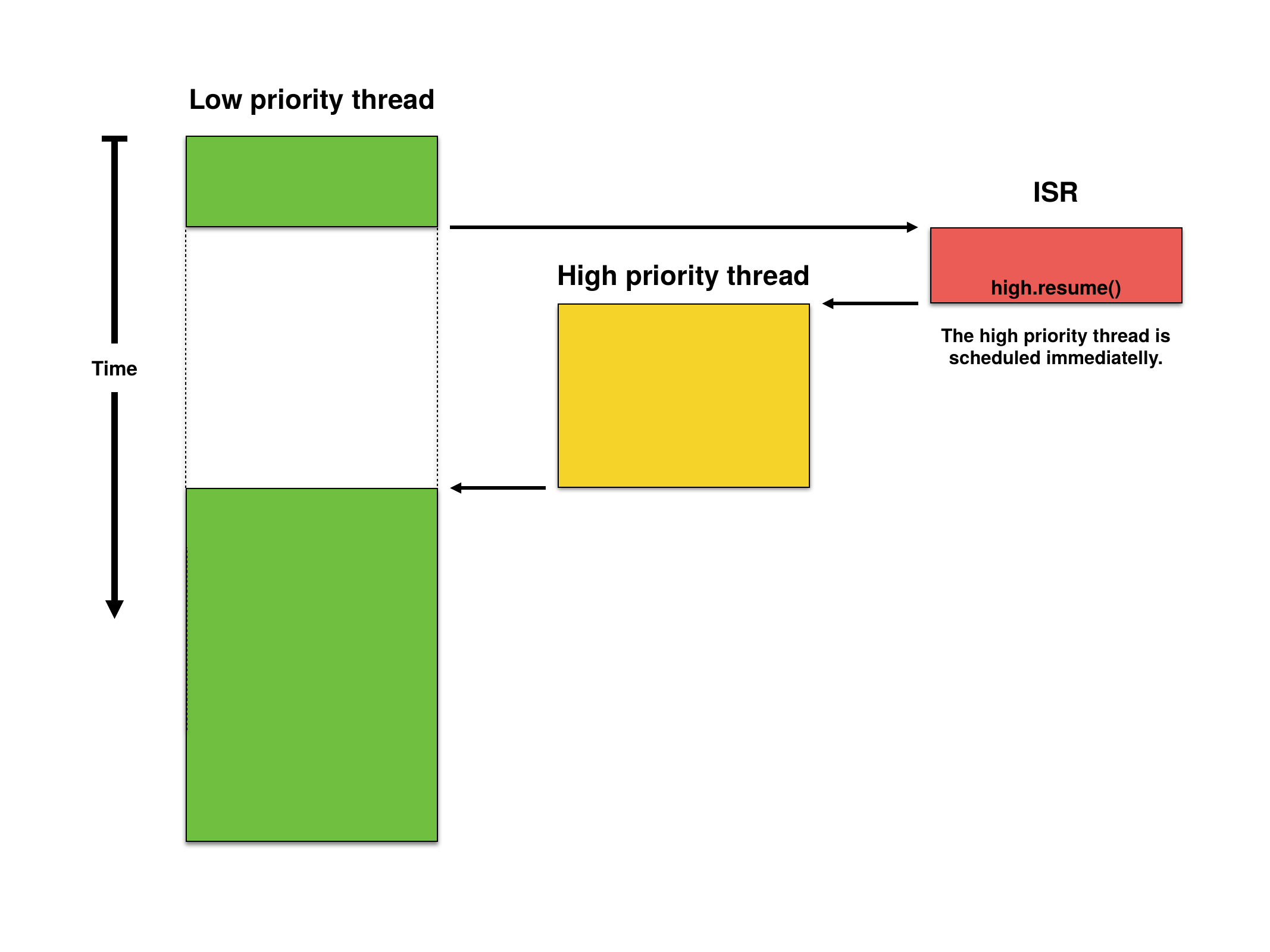

Low priority thread

ISR

High priority thread
high.resume()

The high priority thread is scheduled immediatelly.

Time